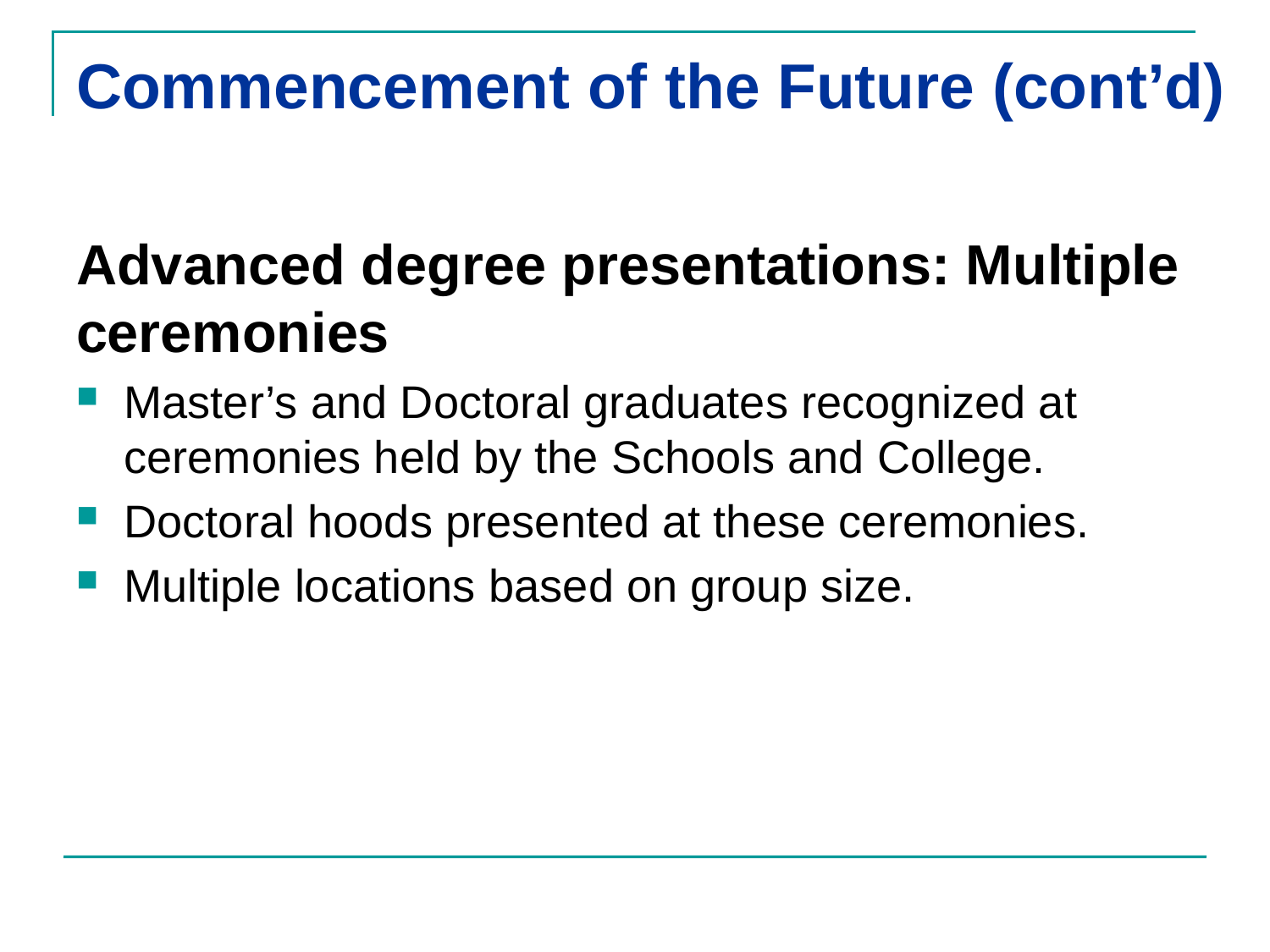

# Commencement of the Future (cont’d)
Advanced degree presentations: Multiple ceremonies
Master’s and Doctoral graduates recognized at ceremonies held by the Schools and College.
Doctoral hoods presented at these ceremonies.
Multiple locations based on group size.